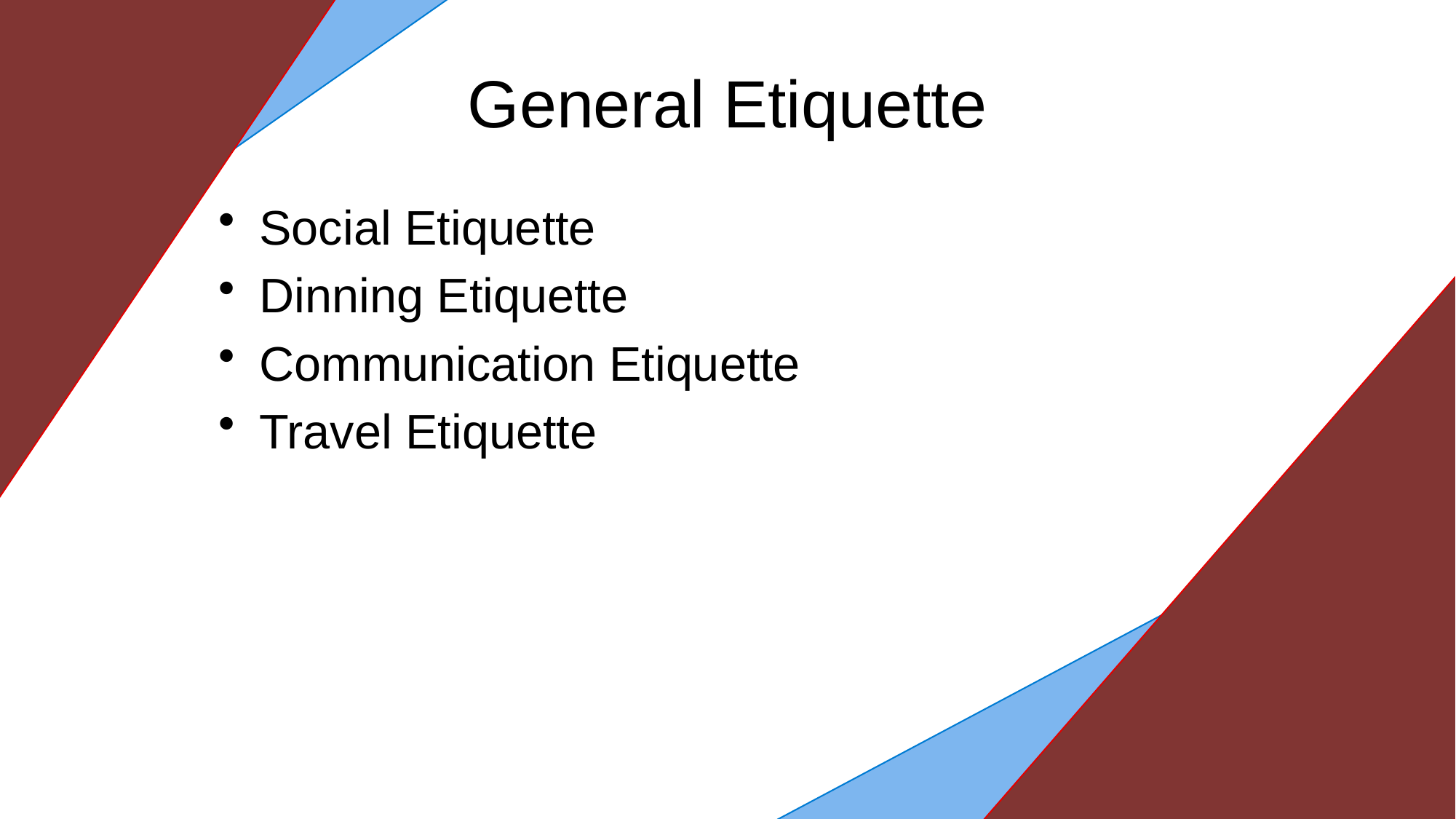

# General Etiquette
Social Etiquette
Dinning Etiquette
Communication Etiquette
Travel Etiquette